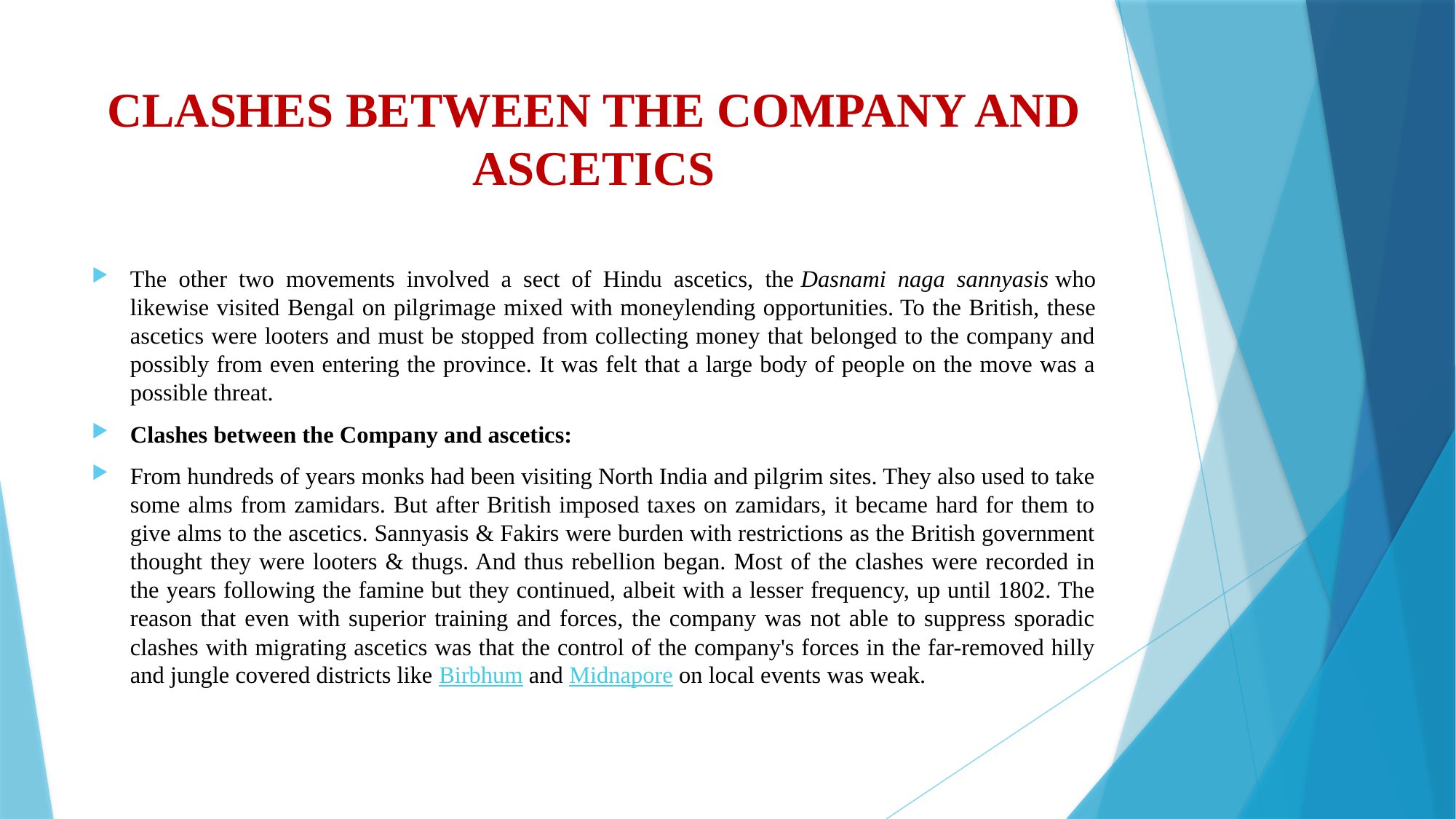

# CLASHES BETWEEN THE COMPANY AND ASCETICS
The other two movements involved a sect of Hindu ascetics, the Dasnami naga sannyasis who likewise visited Bengal on pilgrimage mixed with moneylending opportunities. To the British, these ascetics were looters and must be stopped from collecting money that belonged to the company and possibly from even entering the province. It was felt that a large body of people on the move was a possible threat.
Clashes between the Company and ascetics:
From hundreds of years monks had been visiting North India and pilgrim sites. They also used to take some alms from zamidars. But after British imposed taxes on zamidars, it became hard for them to give alms to the ascetics. Sannyasis & Fakirs were burden with restrictions as the British government thought they were looters & thugs. And thus rebellion began. Most of the clashes were recorded in the years following the famine but they continued, albeit with a lesser frequency, up until 1802. The reason that even with superior training and forces, the company was not able to suppress sporadic clashes with migrating ascetics was that the control of the company's forces in the far-removed hilly and jungle covered districts like Birbhum and Midnapore on local events was weak.